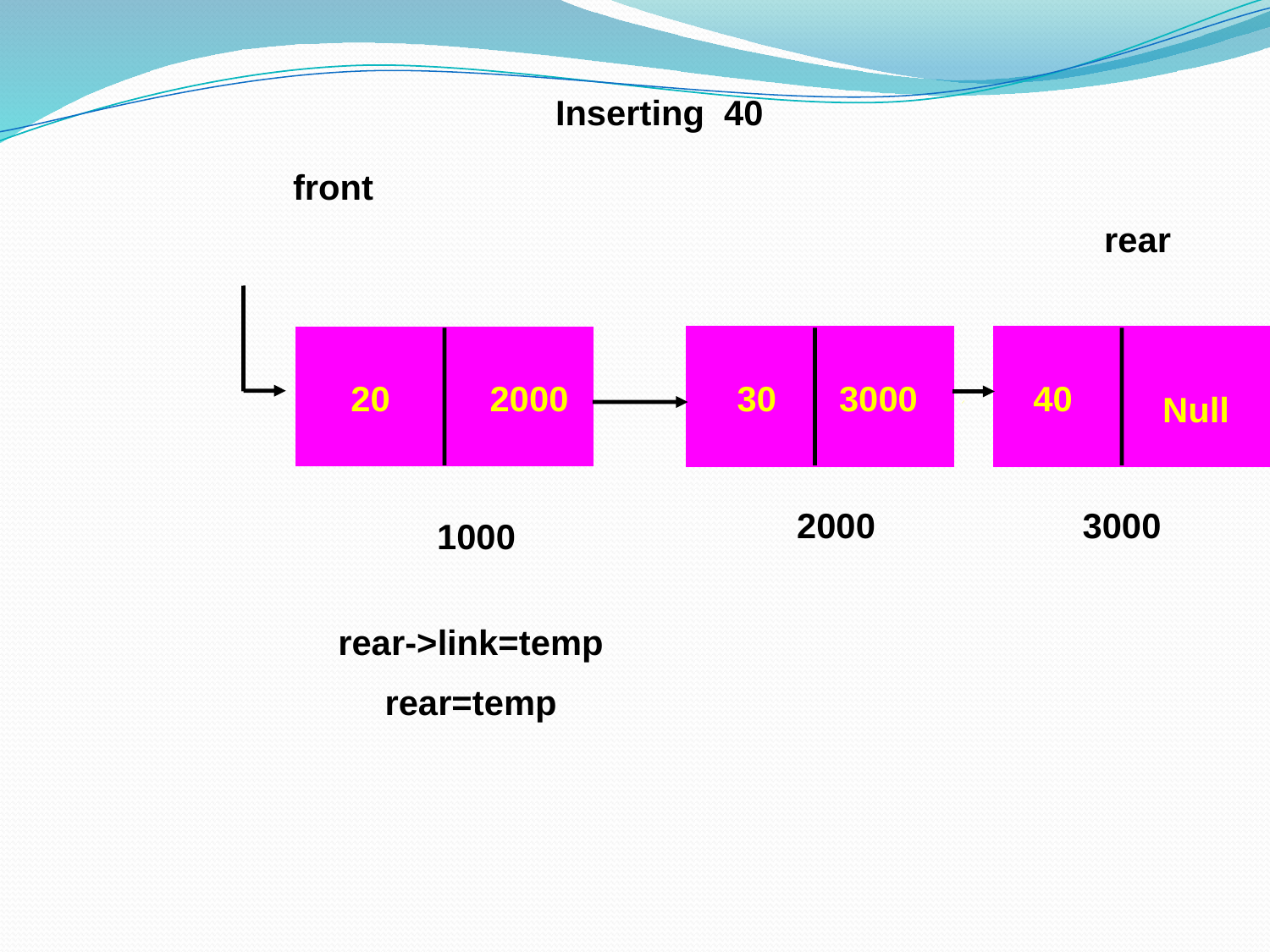

Inserting  40
front

rear

20
2000
30
3000
40

Null

2000
3000
1000
rear->link=temp
rear=temp